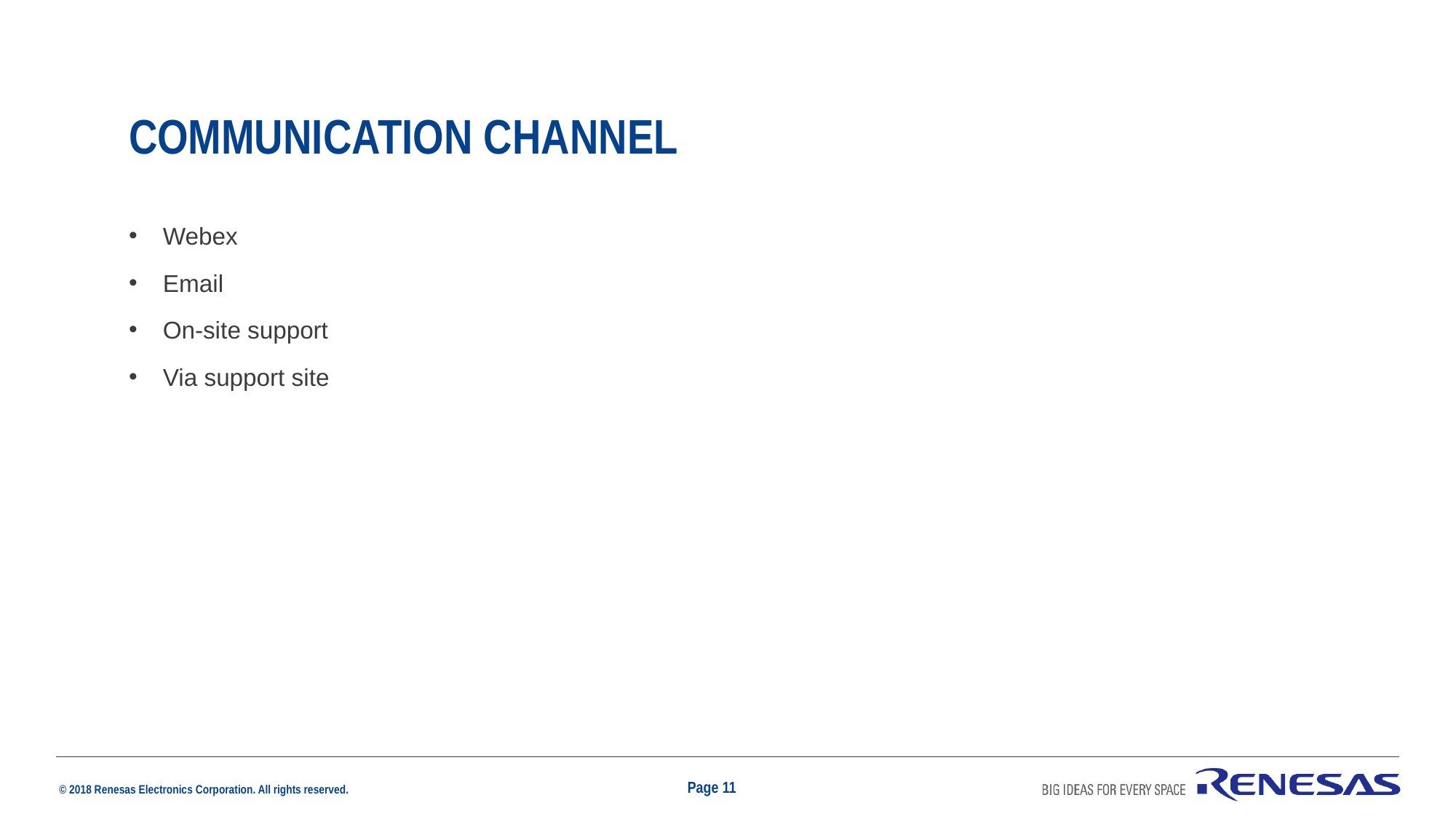

# Communication channel
Webex
Email
On-site support
Via support site

Page 11